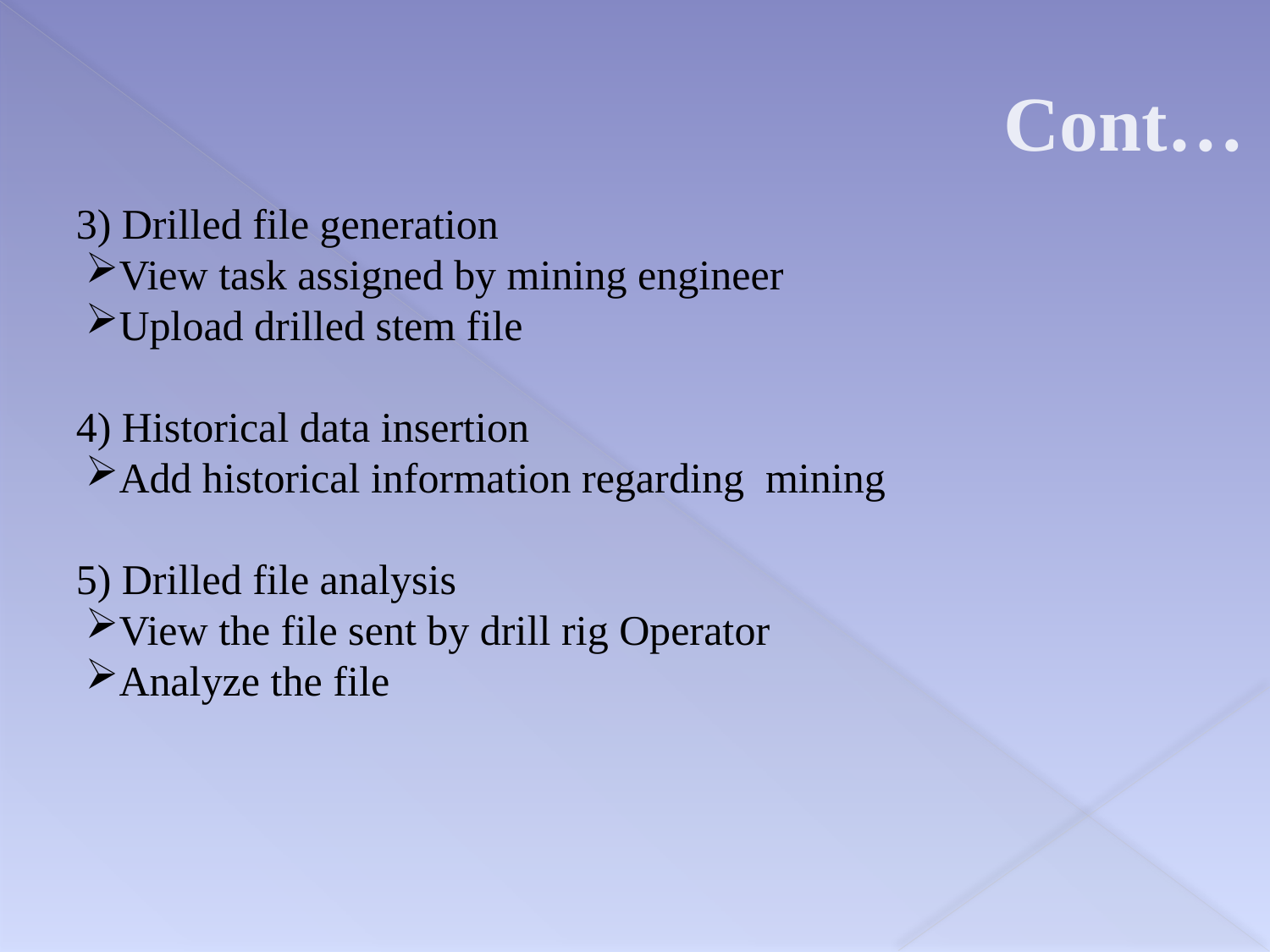

Cont…
3) Drilled file generation
View task assigned by mining engineer
Upload drilled stem file

4) Historical data insertion
Add historical information regarding  mining

5) Drilled file analysis
View the file sent by drill rig Operator
Analyze the file